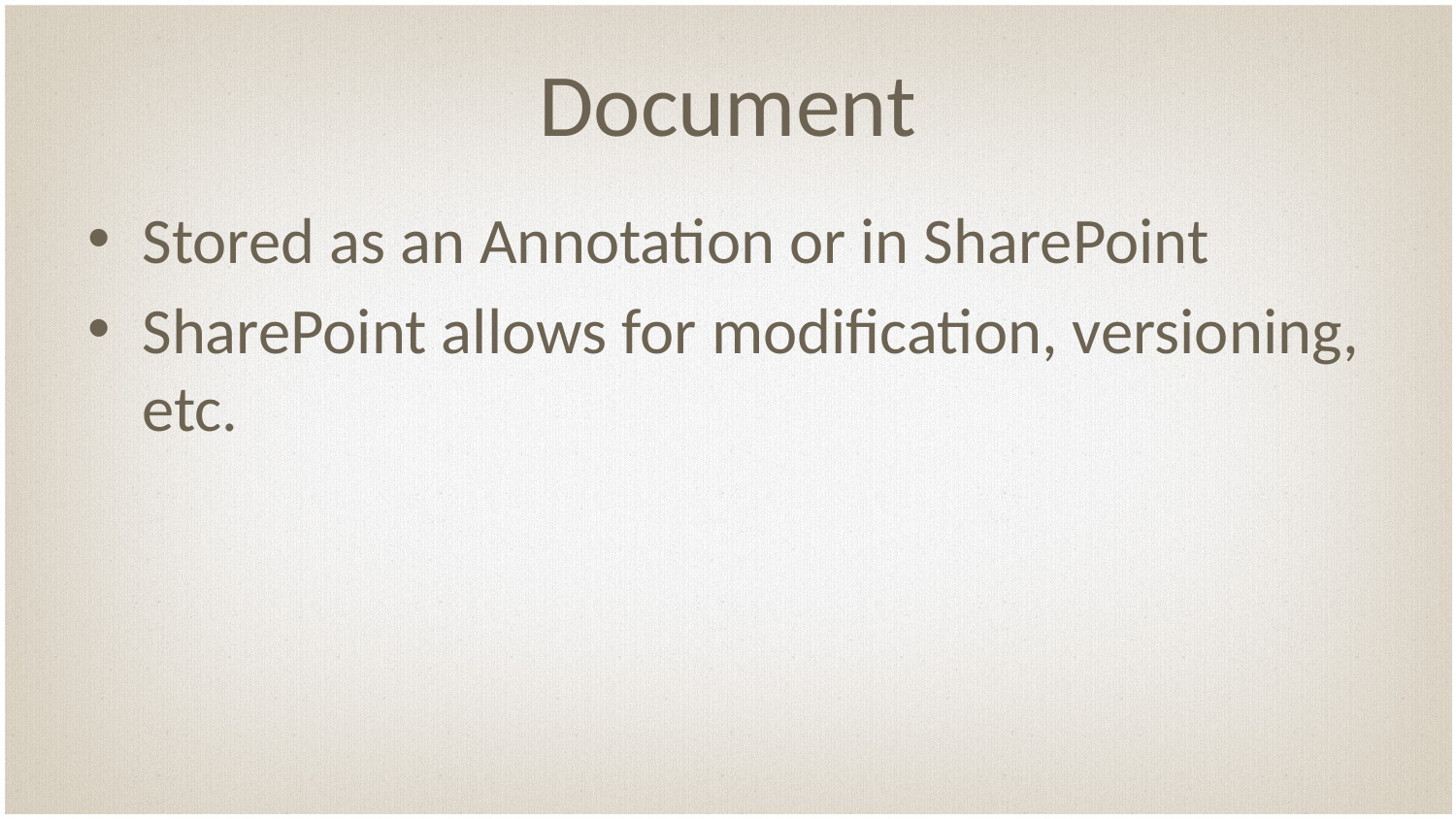

# Document
Stored as an Annotation or in SharePoint
SharePoint allows for modification, versioning, etc.